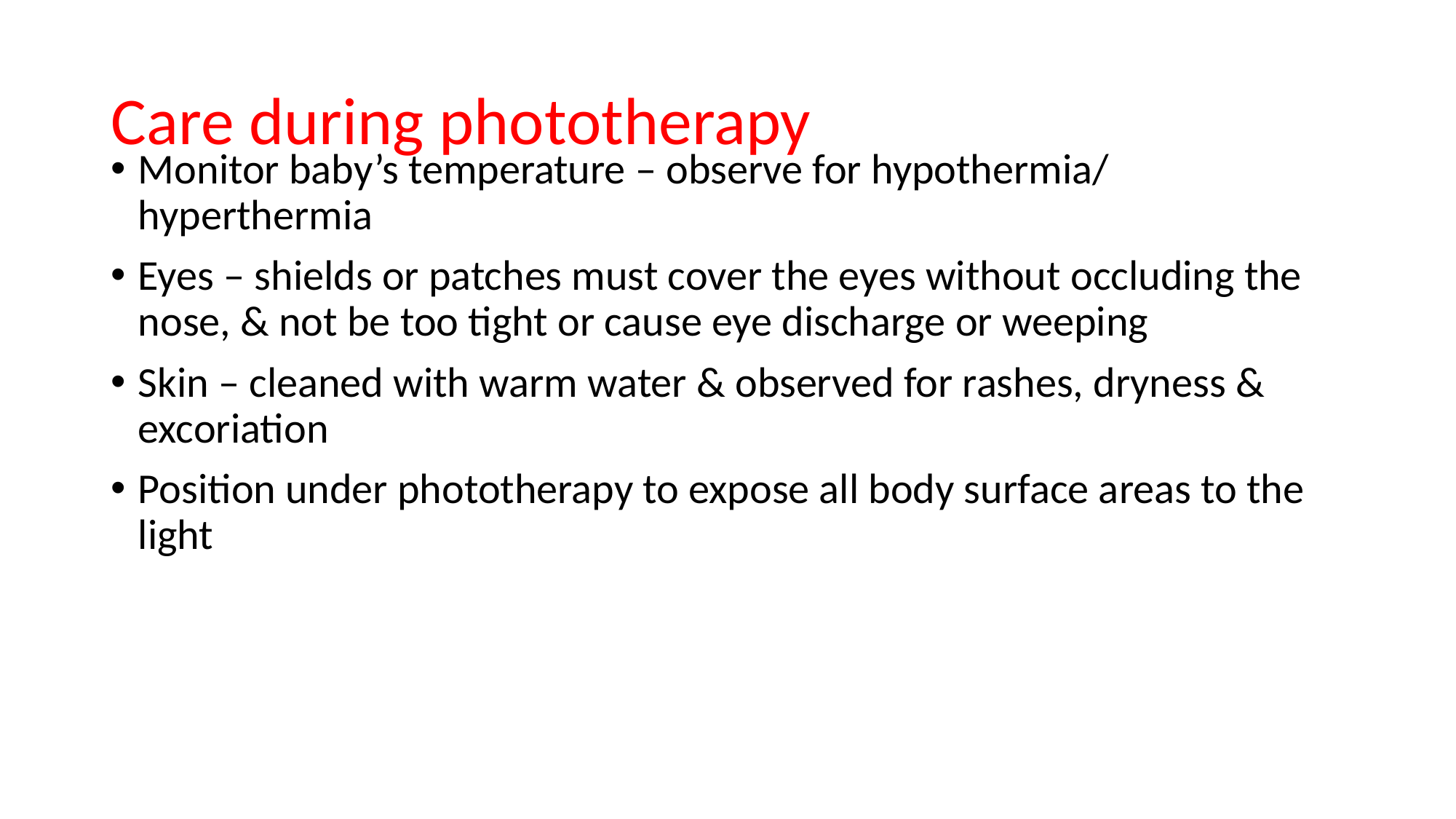

# Care during phototherapy
Monitor baby’s temperature – observe for hypothermia/ hyperthermia
Eyes – shields or patches must cover the eyes without occluding the nose, & not be too tight or cause eye discharge or weeping
Skin – cleaned with warm water & observed for rashes, dryness & excoriation
Position under phototherapy to expose all body surface areas to the light